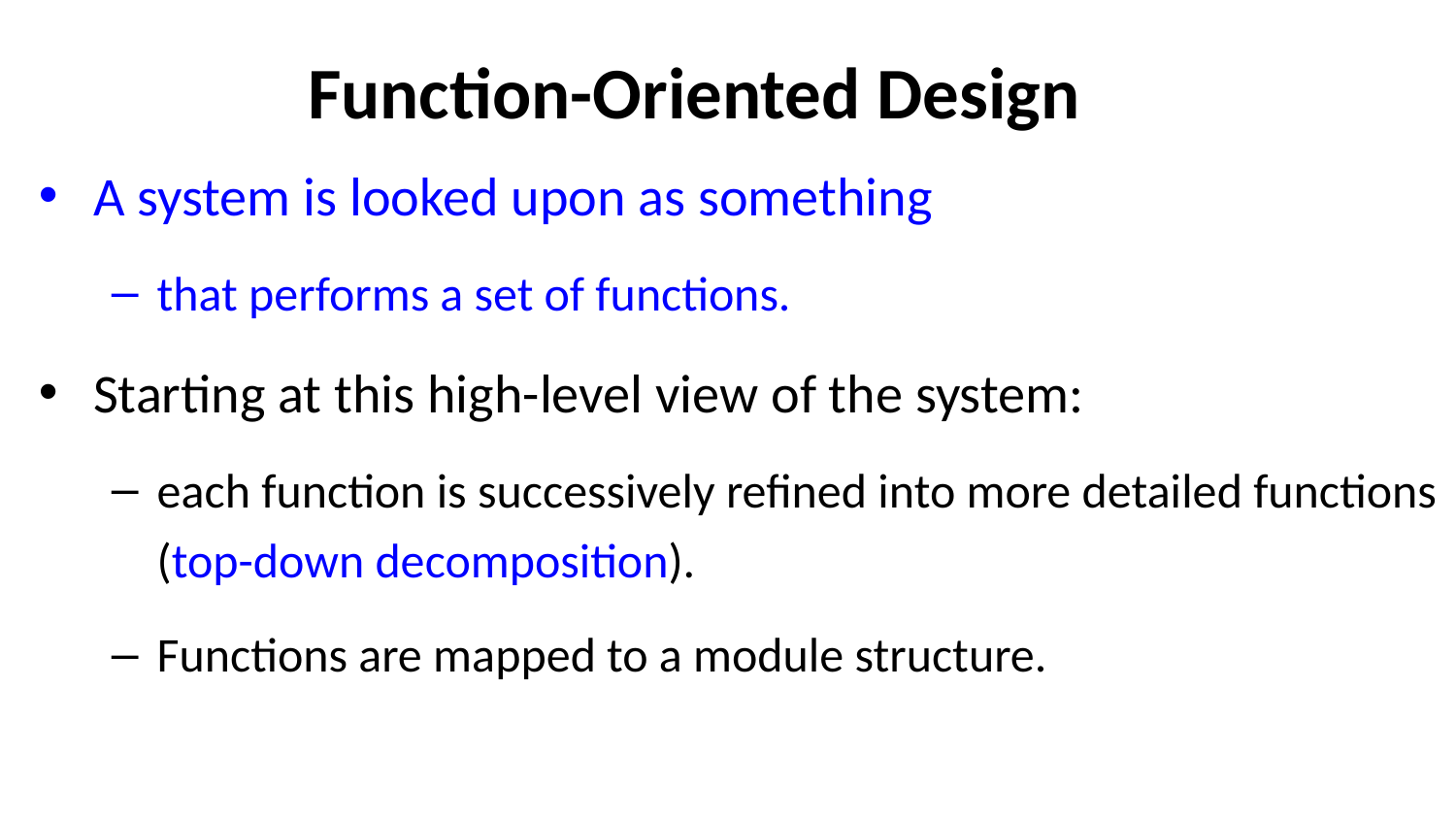

# Function-Oriented Design
A system is looked upon as something
that performs a set of functions.
Starting at this high-level view of the system:
each function is successively refined into more detailed functions (top-down decomposition).
Functions are mapped to a module structure.